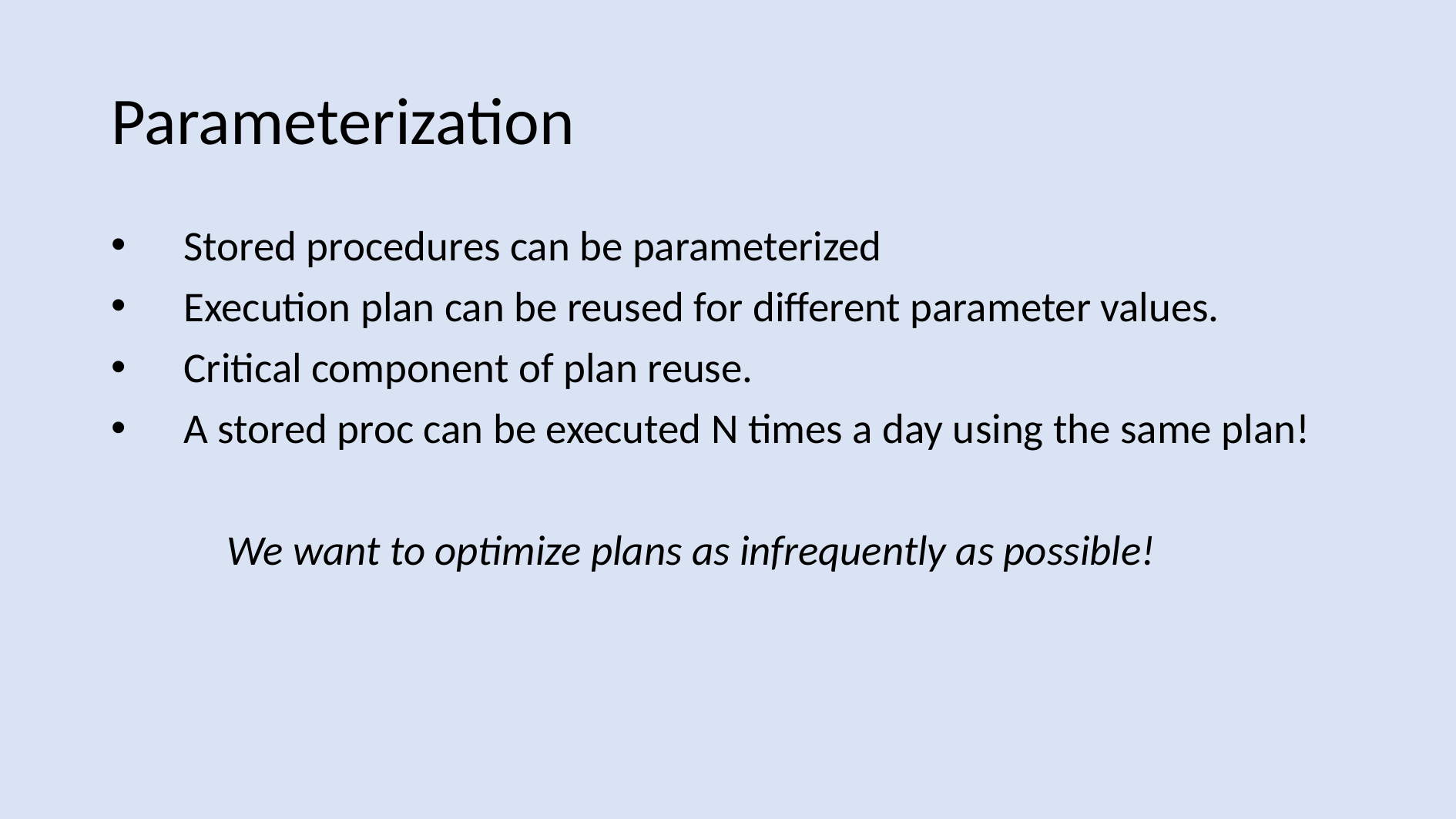

# Parameterization
Stored procedures can be parameterized
Execution plan can be reused for different parameter values.
Critical component of plan reuse.
A stored proc can be executed N times a day using the same plan!

	We want to optimize plans as infrequently as possible!